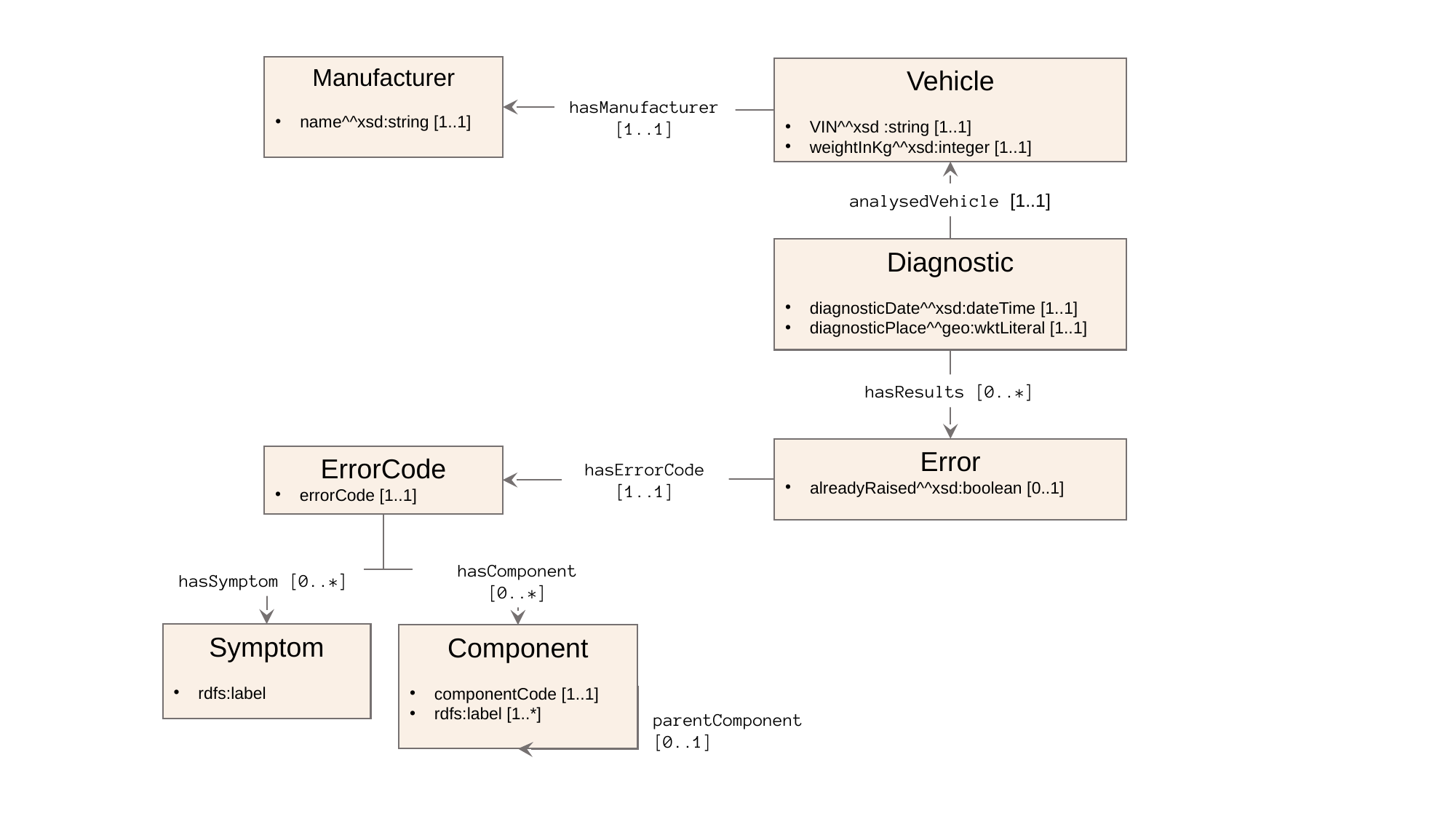

Manufacturer

name^^xsd:string [1..1]
Vehicle

VIN^^xsd :string [1..1]
weightInKg^^xsd:integer [1..1]

hasManufacturer [1..1]
analysedVehicle [1..1]
Diagnostic

diagnosticDate^^xsd:dateTime [1..1]
diagnosticPlace^^geo:wktLiteral [1..1]

hasResults [0..*]
Error
alreadyRaised^^xsd:boolean [0..1]

ErrorCode
errorCode [1..1]
hasErrorCode [1..1]
hasComponent [0..*]
hasSymptom [0..*]
Symptom

rdfs:label
Component

componentCode [1..1]
rdfs:label [1..*]

parentComponent [0..1]